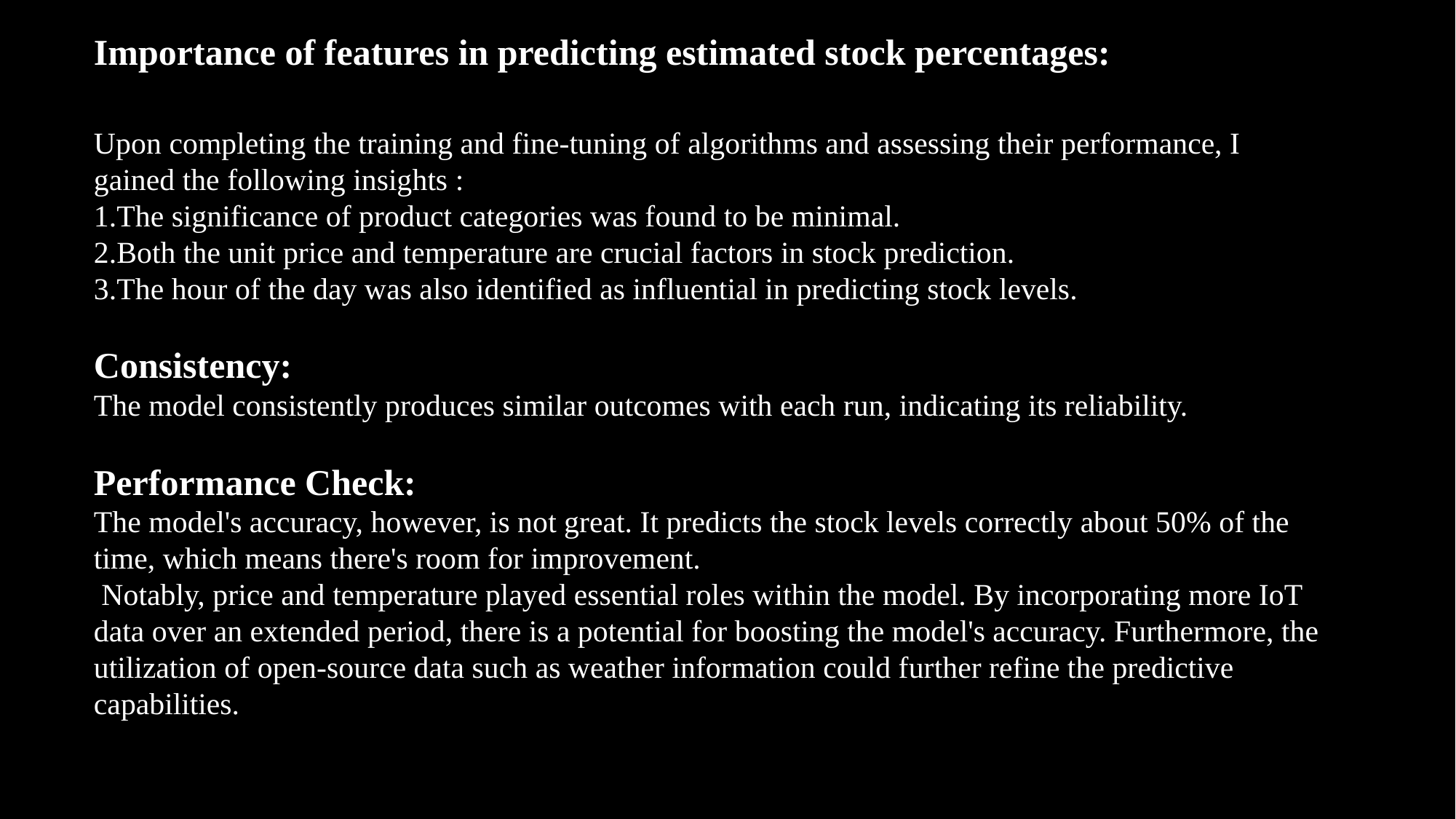

Importance of features in predicting estimated stock percentages:

Upon completing the training and fine-tuning of algorithms and assessing their performance, I gained the following insights :
The significance of product categories was found to be minimal.
Both the unit price and temperature are crucial factors in stock prediction.
The hour of the day was also identified as influential in predicting stock levels.

Consistency:
The model consistently produces similar outcomes with each run, indicating its reliability.

Performance Check:
The model's accuracy, however, is not great. It predicts the stock levels correctly about 50% of the time, which means there's room for improvement.
 Notably, price and temperature played essential roles within the model. By incorporating more IoT data over an extended period, there is a potential for boosting the model's accuracy. Furthermore, the utilization of open-source data such as weather information could further refine the predictive capabilities.